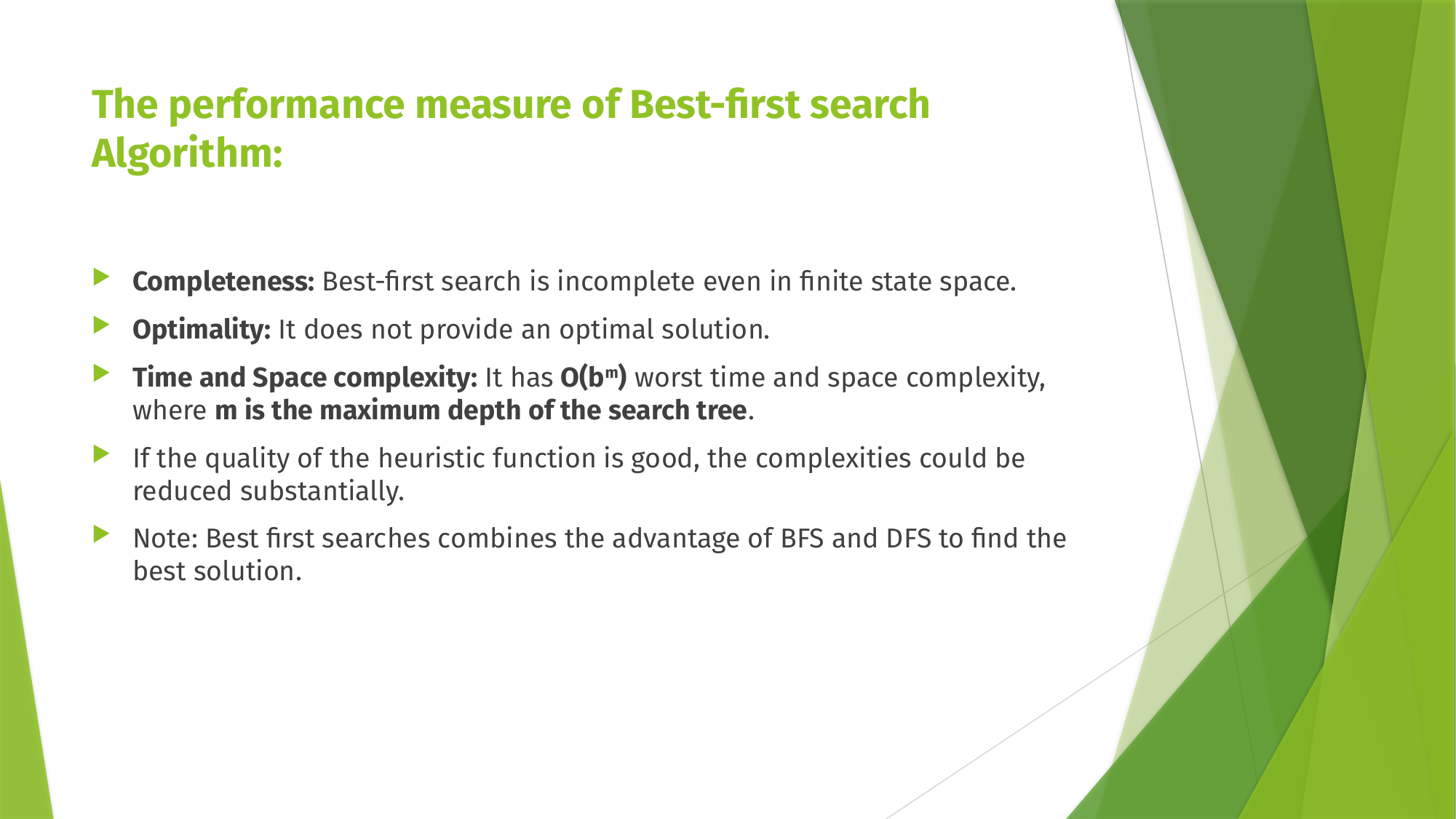

# The performance measure of Best-first search Algorithm:
Completeness: Best-first search is incomplete even in finite state space.
Optimality: It does not provide an optimal solution.
Time and Space complexity: It has O(bm) worst time and space complexity, where m is the maximum depth of the search tree.
If the quality of the heuristic function is good, the complexities could be reduced substantially.
Note: Best first searches combines the advantage of BFS and DFS to find the best solution.